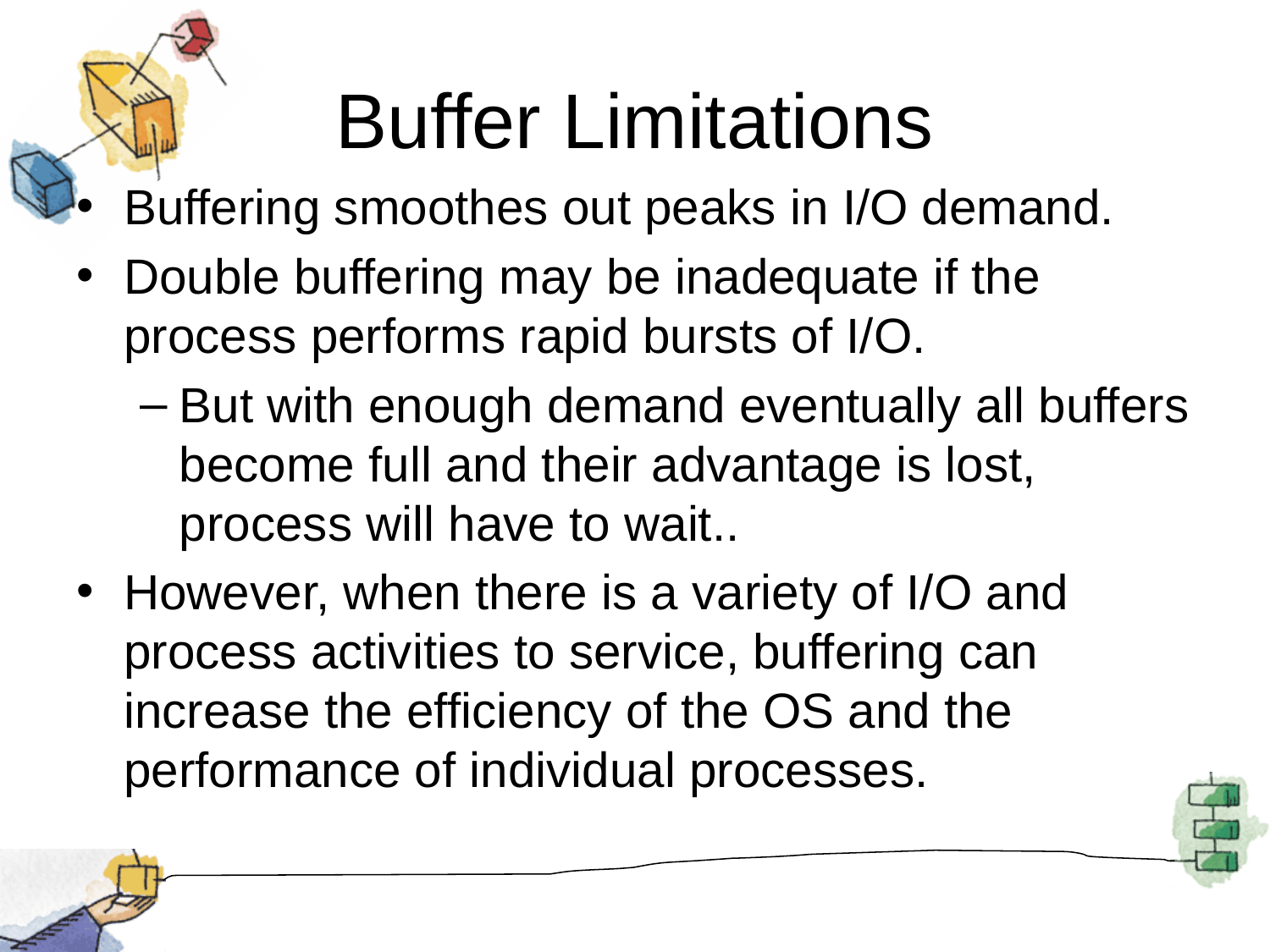

# Buffer Limitations
Buffering smoothes out peaks in I/O demand.
Double buffering may be inadequate if the process performs rapid bursts of I/O.
But with enough demand eventually all buffers become full and their advantage is lost, process will have to wait..
However, when there is a variety of I/O and process activities to service, buffering can increase the efficiency of the OS and the performance of individual processes.